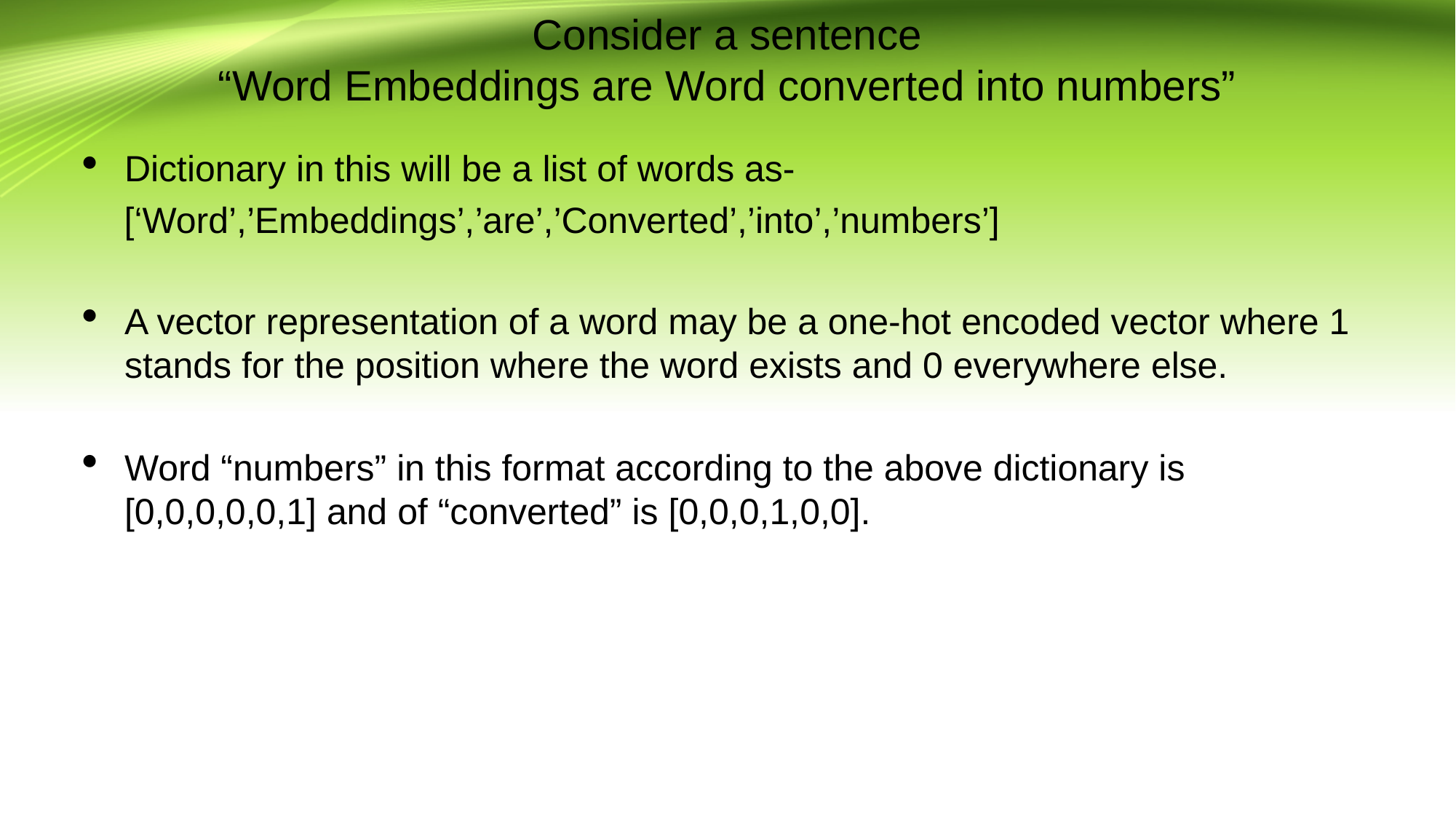

Consider a sentence
“Word Embeddings are Word converted into numbers”
Dictionary in this will be a list of words as-
    [‘Word’,’Embeddings’,’are’,’Converted’,’into’,’numbers’]

A vector representation of a word may be a one-hot encoded vector where 1 stands for the position where the word exists and 0 everywhere else.

Word “numbers” in this format according to the above dictionary is [0,0,0,0,0,1] and of “converted” is [0,0,0,1,0,0].